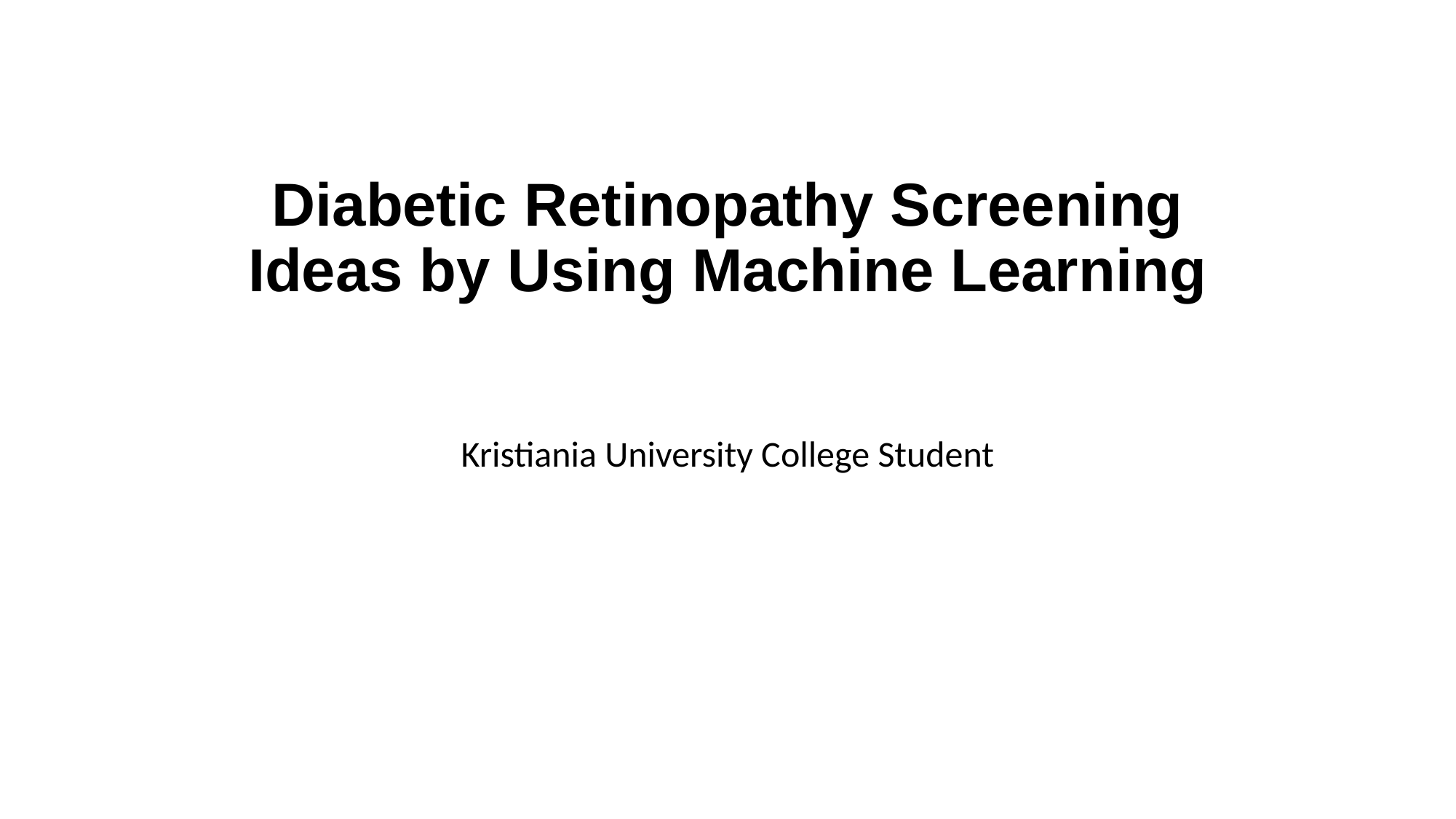

# Diabetic Retinopathy Screening Ideas by Using Machine Learning
Kristiania University College Student